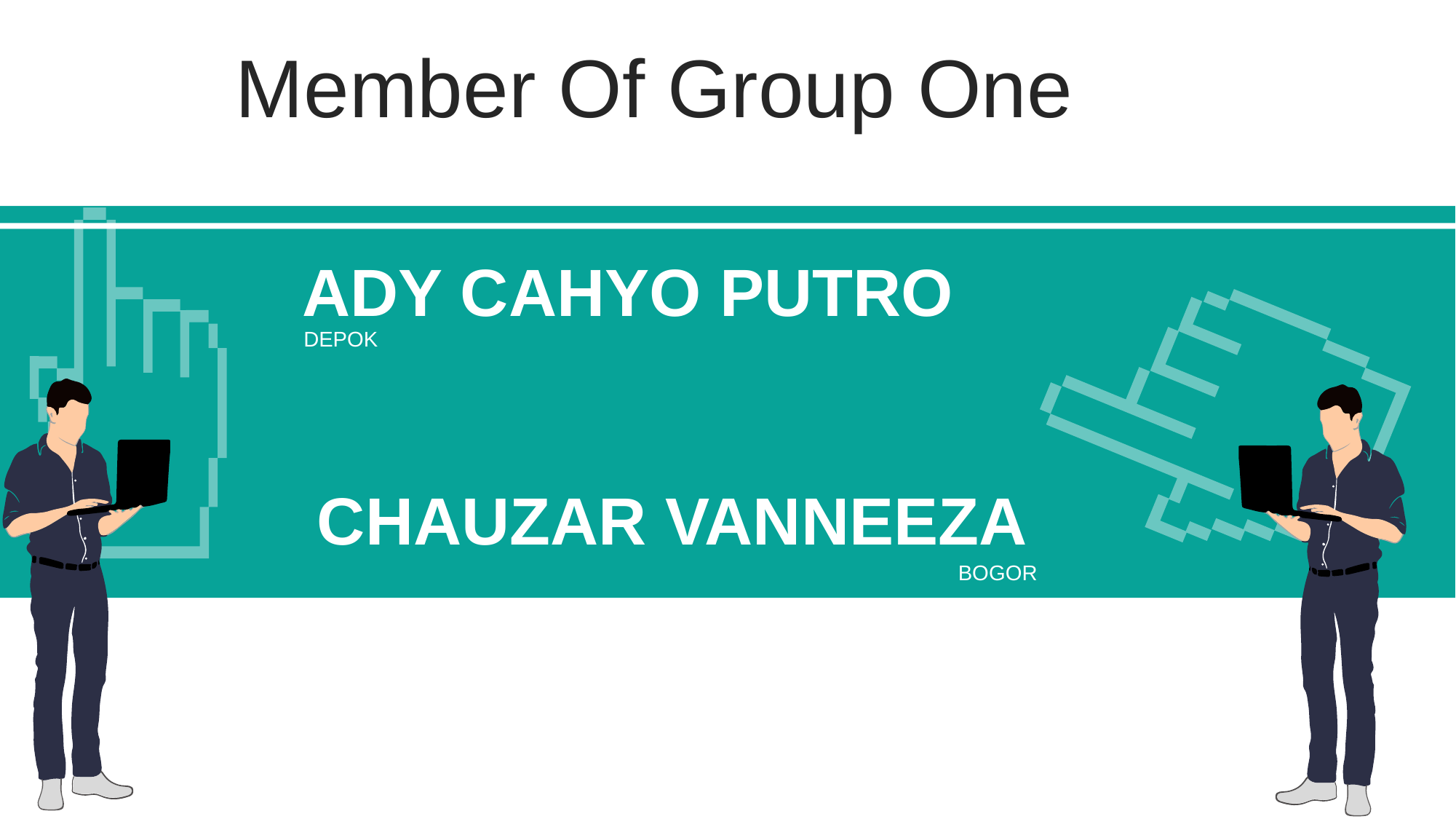

Member Of Group One

ADY CAHYO PUTRO

DEPOK

CHAUZAR VANNEEZA
BOGOR